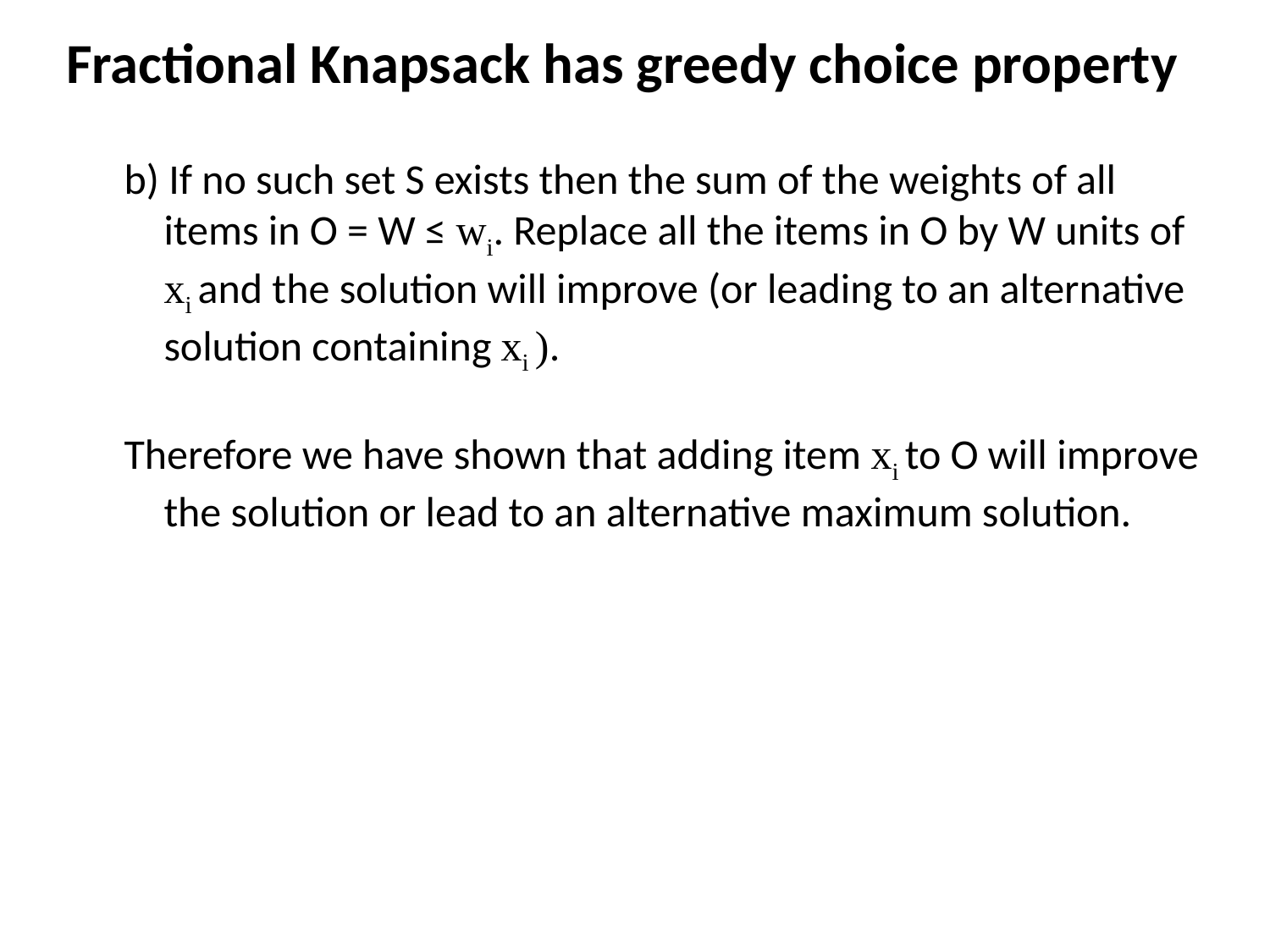

# Fractional Knapsack has greedy choice property

b) If no such set S exists then the sum of the weights of all items in O = W ≤ wi. Replace all the items in O by W units of xi and the solution will improve (or leading to an alternative solution containing xi ).

Therefore we have shown that adding item xi to O will improve the solution or lead to an alternative maximum solution.